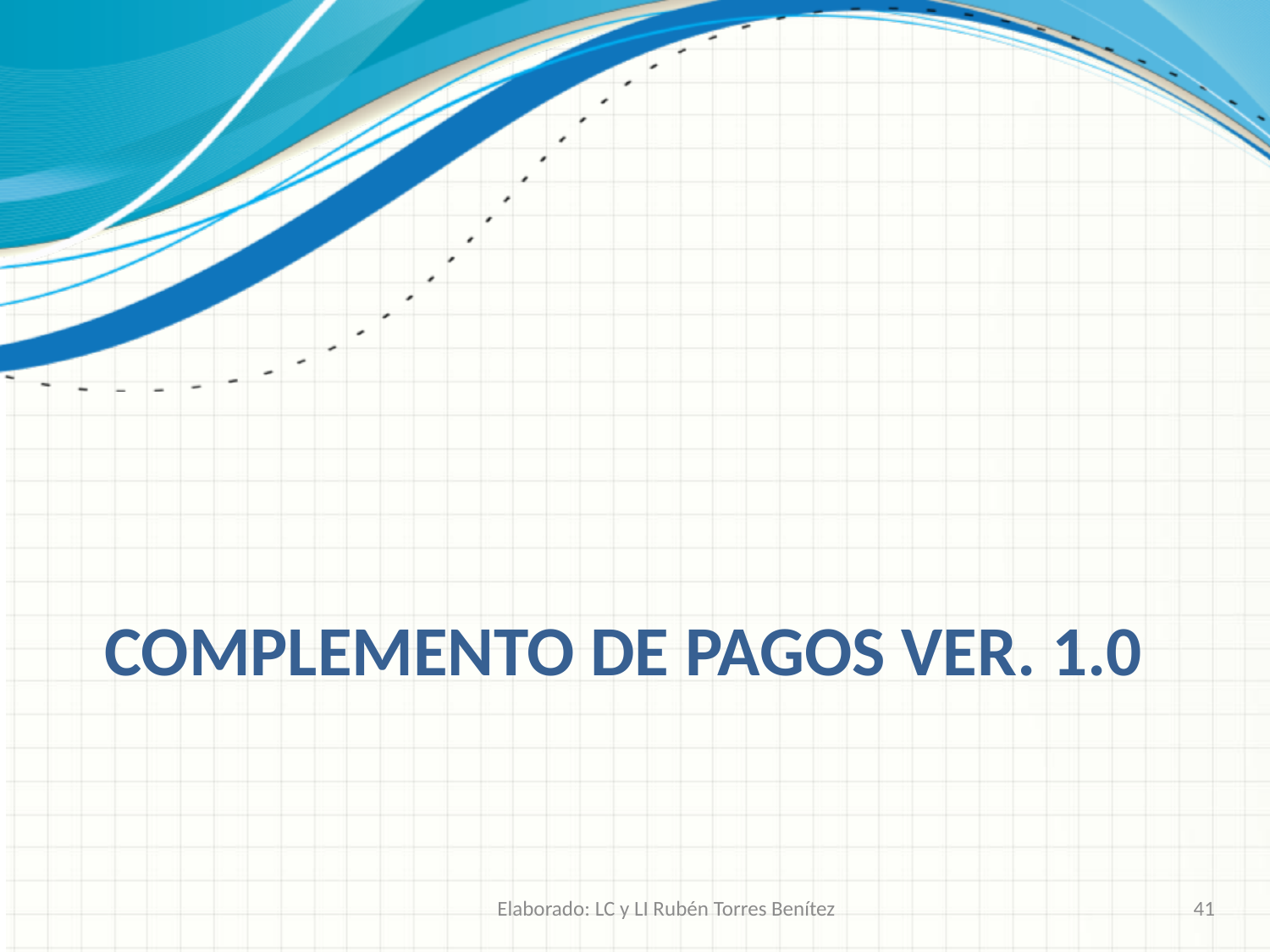

# COMPLEMENTO DE PAGOS Ver. 1.0
Elaborado: LC y LI Rubén Torres Benítez
41